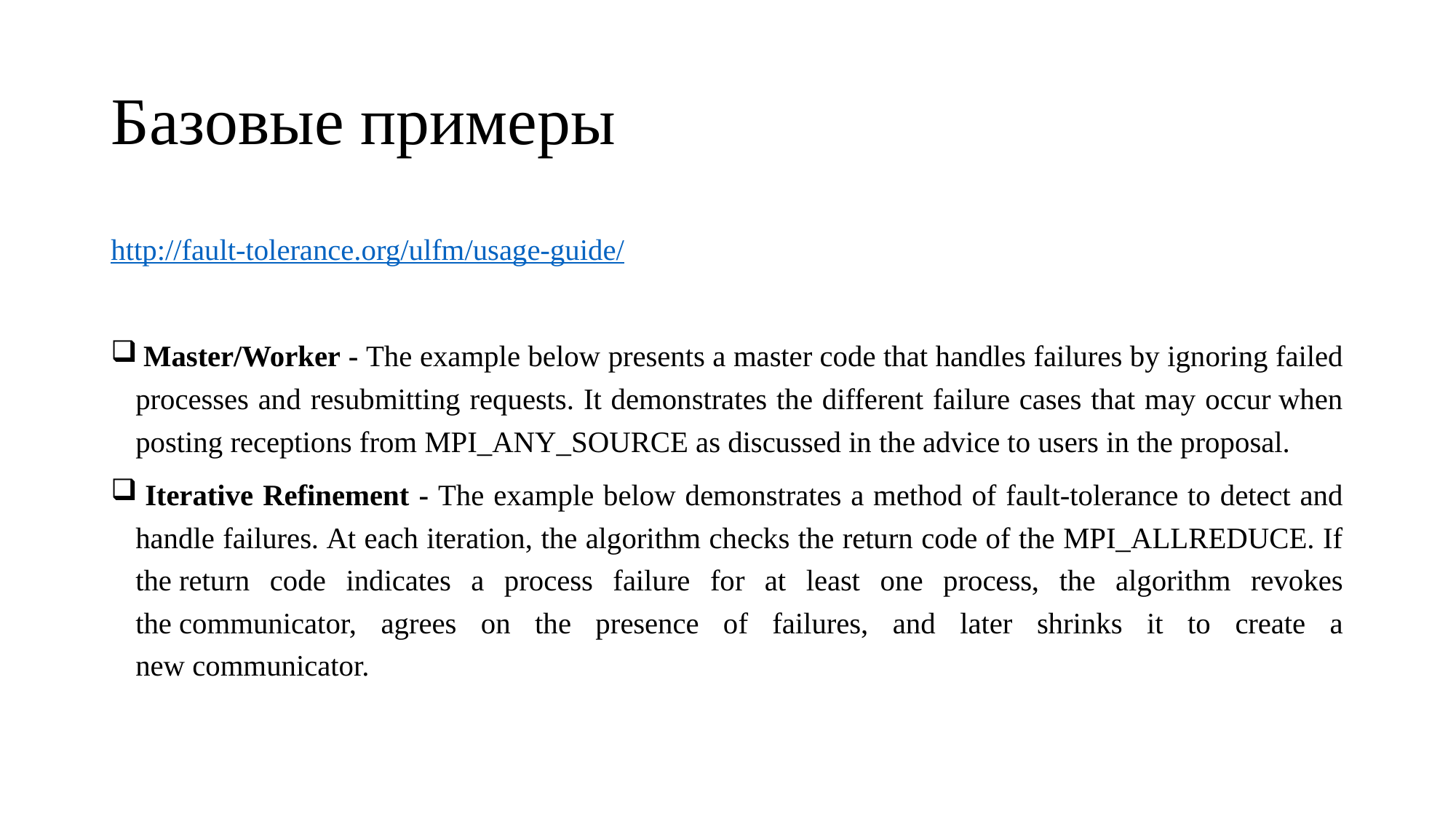

# Базовые примеры
http://fault-tolerance.org/ulfm/usage-guide/

 Master/Worker - The example below presents a master code that handles failures by ignoring failed processes and resubmitting requests. It demonstrates the different failure cases that may occur when posting receptions from MPI_ANY_SOURCE as discussed in the advice to users in the proposal.
 Iterative Refinement - The example below demonstrates a method of fault-tolerance to detect and handle failures. At each iteration, the algorithm checks the return code of the MPI_ALLREDUCE. If the return code indicates a process failure for at least one process, the algorithm revokes the communicator, agrees on the presence of failures, and later shrinks it to create a new communicator.